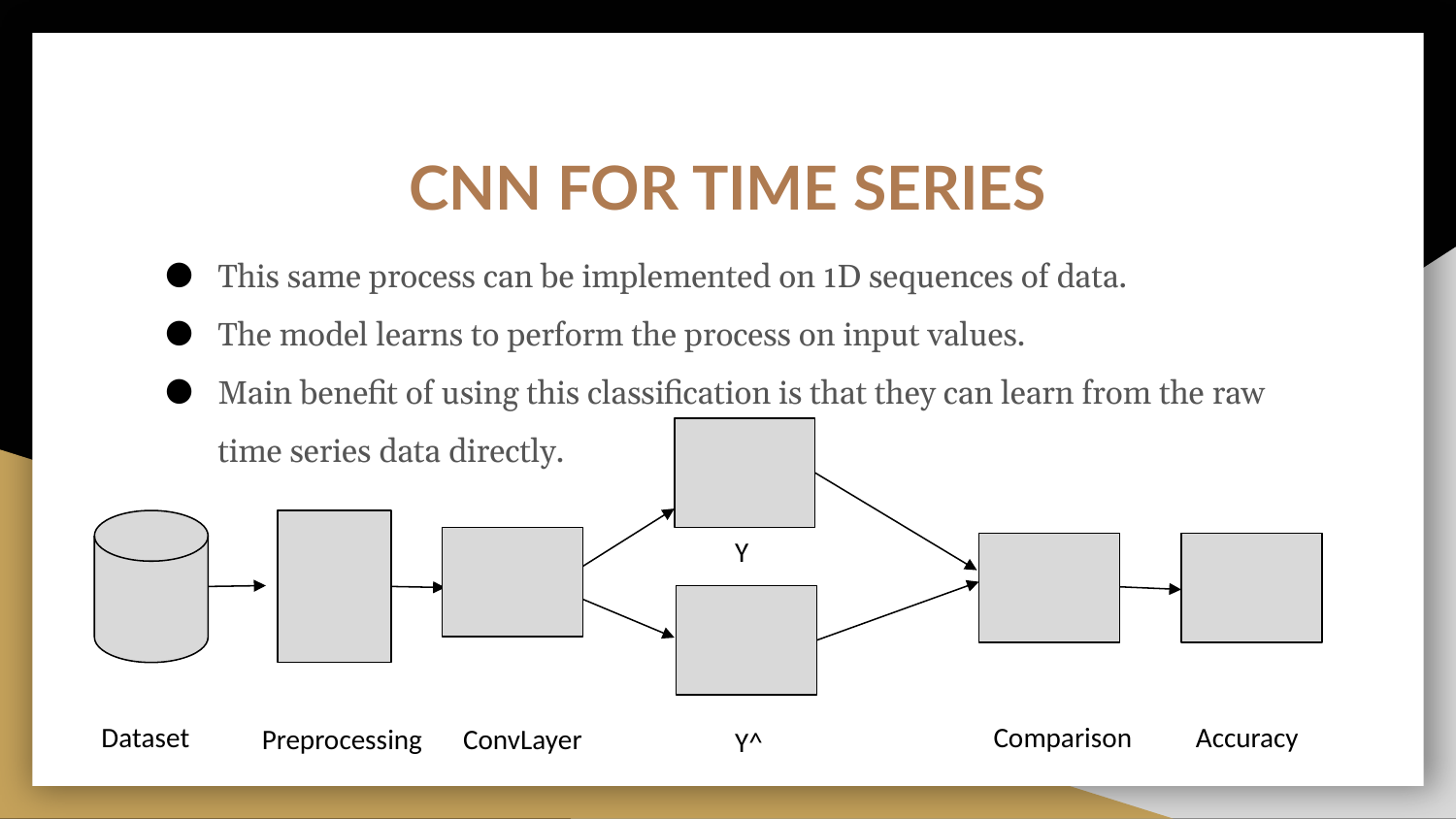

# CNN FOR TIME SERIES

This same process can be implemented on 1D sequences of data.
The model learns to perform the process on input values.
Main benefit of using this classification is that they can learn from the raw time series data directly.

       Y

 Dataset
Comparison
Accuracy
Preprocessing
 ConvLayer
       Y^